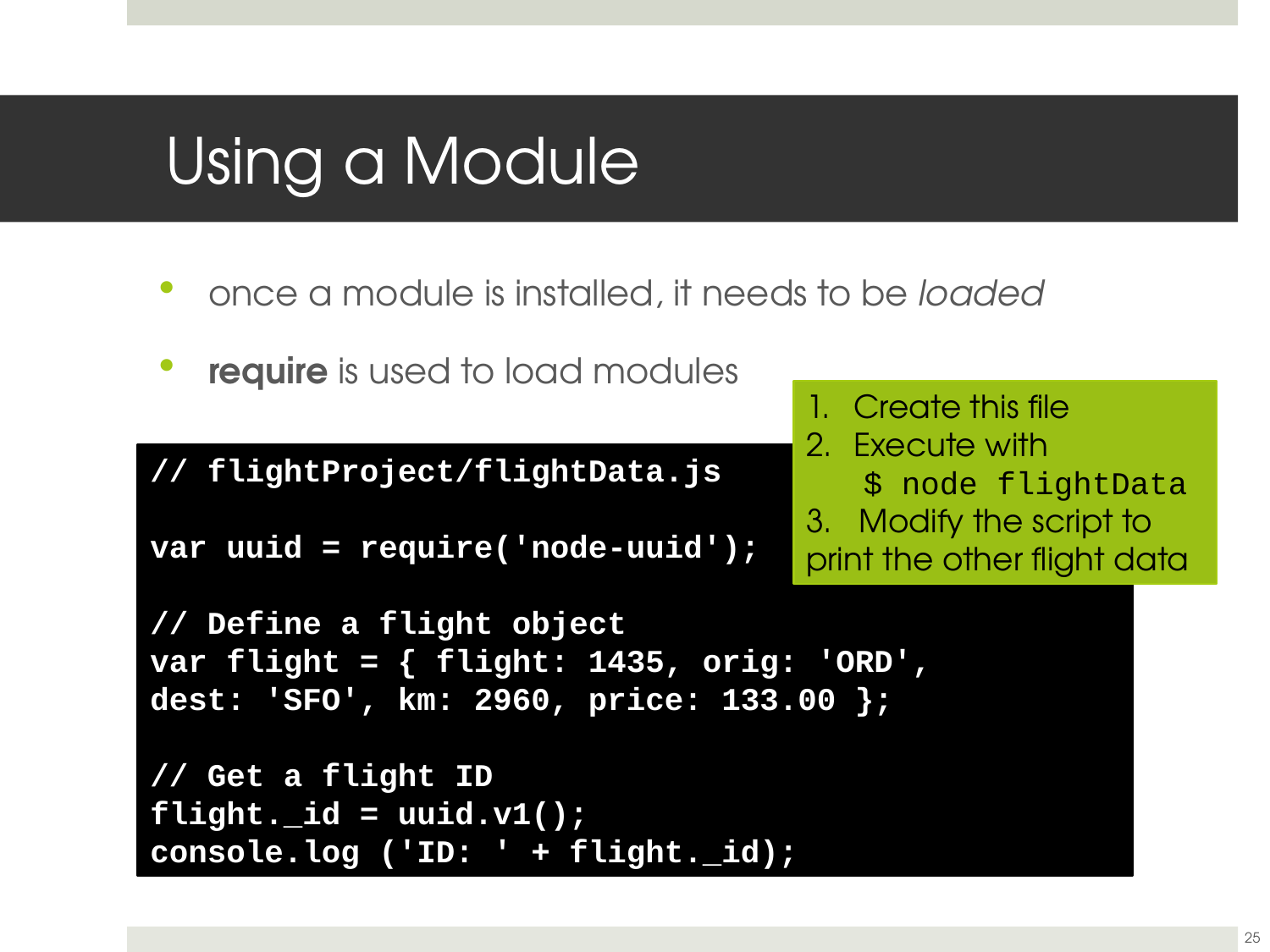

# Using a Module
once a module is installed, it needs to be loaded
require is used to load modules
Create this file
Execute with
   $ node flightData
3.   Modify the script to print the other flight data
// flightProject/flightData.js

var uuid = require('node-uuid');

// Define a flight object
var flight = { flight: 1435, orig: 'ORD',
dest: 'SFO', km: 2960, price: 133.00 };

// Get a flight ID
flight._id = uuid.v1();
console.log ('ID: ' + flight._id);
25